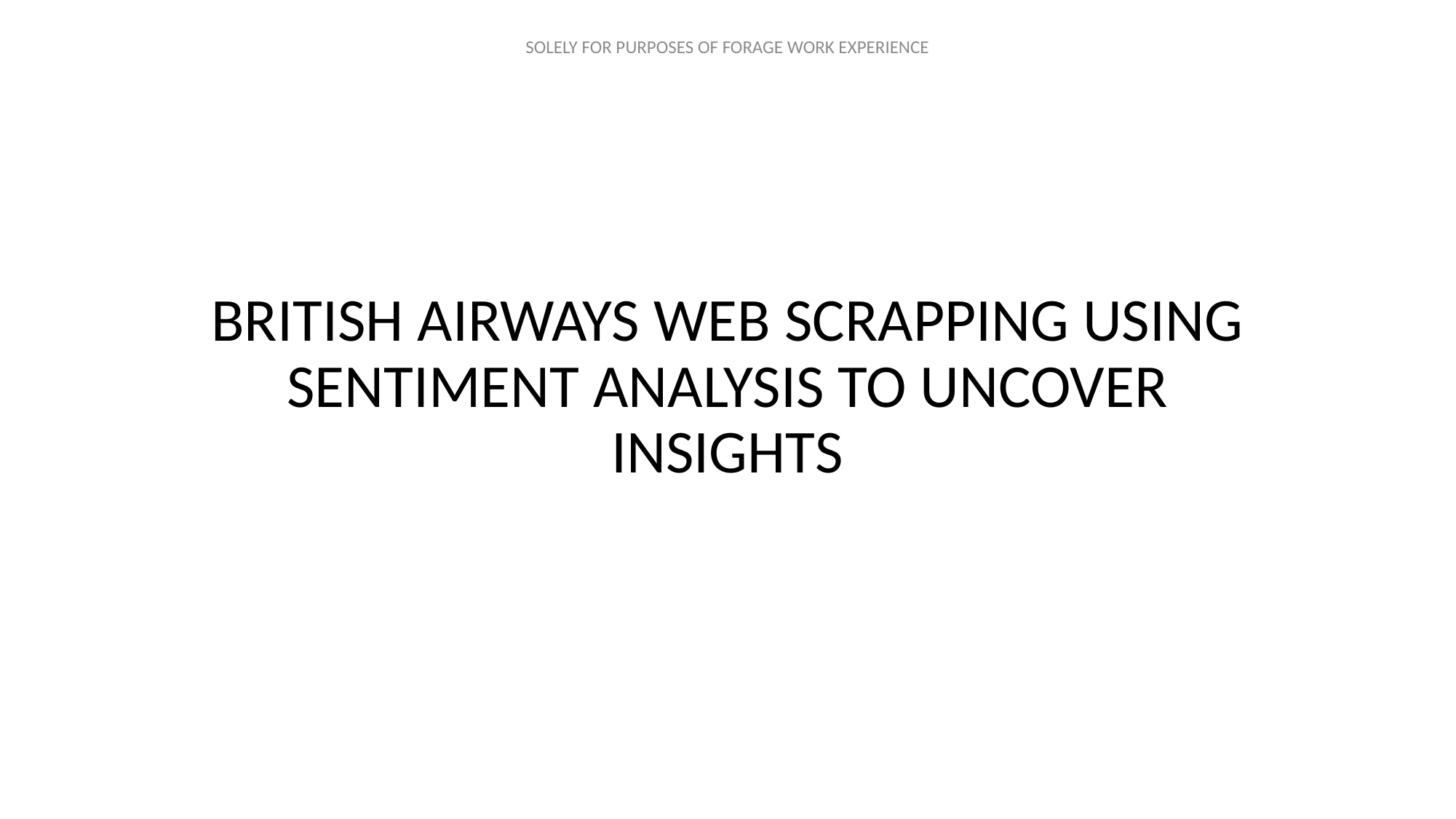

# BRITISH AIRWAYS WEB SCRAPPING USING SENTIMENT ANALYSIS TO UNCOVER INSIGHTS